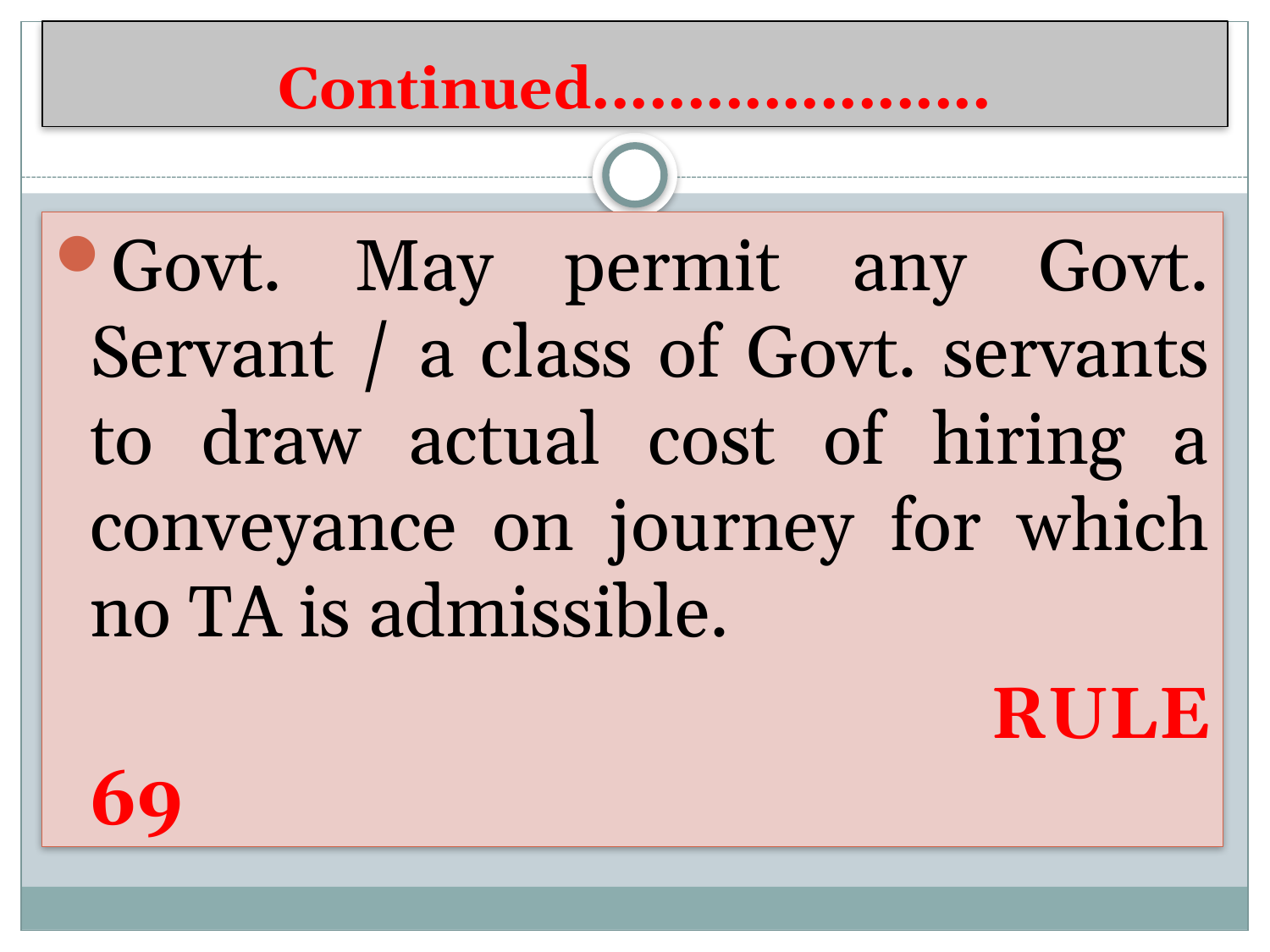

# Continued.....................
Govt. May permit any Govt. Servant / a class of Govt. servants to draw actual cost of hiring a conveyance on journey for which no TA is admissible.
                                               RULE 69